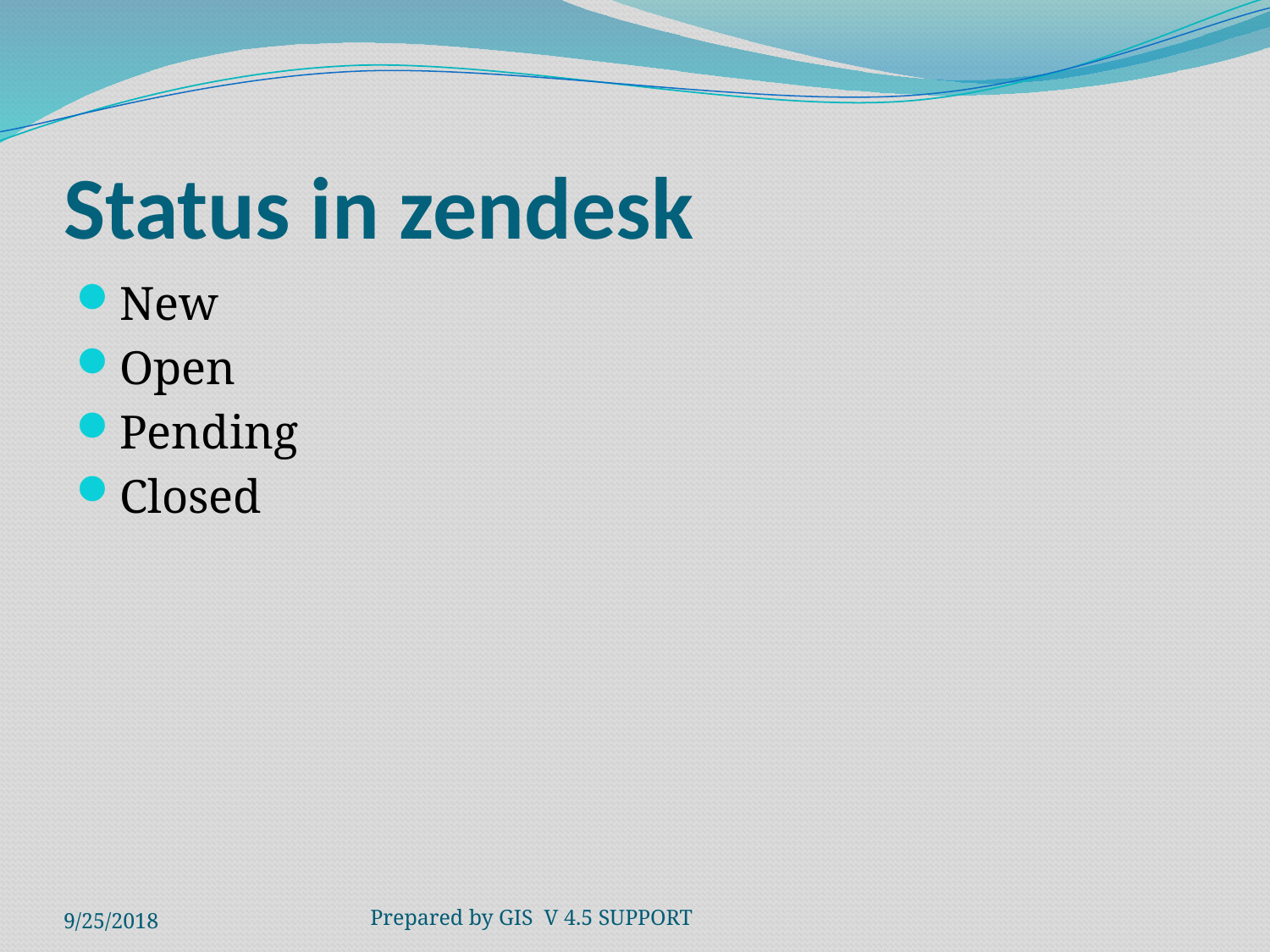

# Status in zendesk
New
Open
Pending
Closed

9/25/2018
Prepared by GIS  V 4.5 SUPPORT